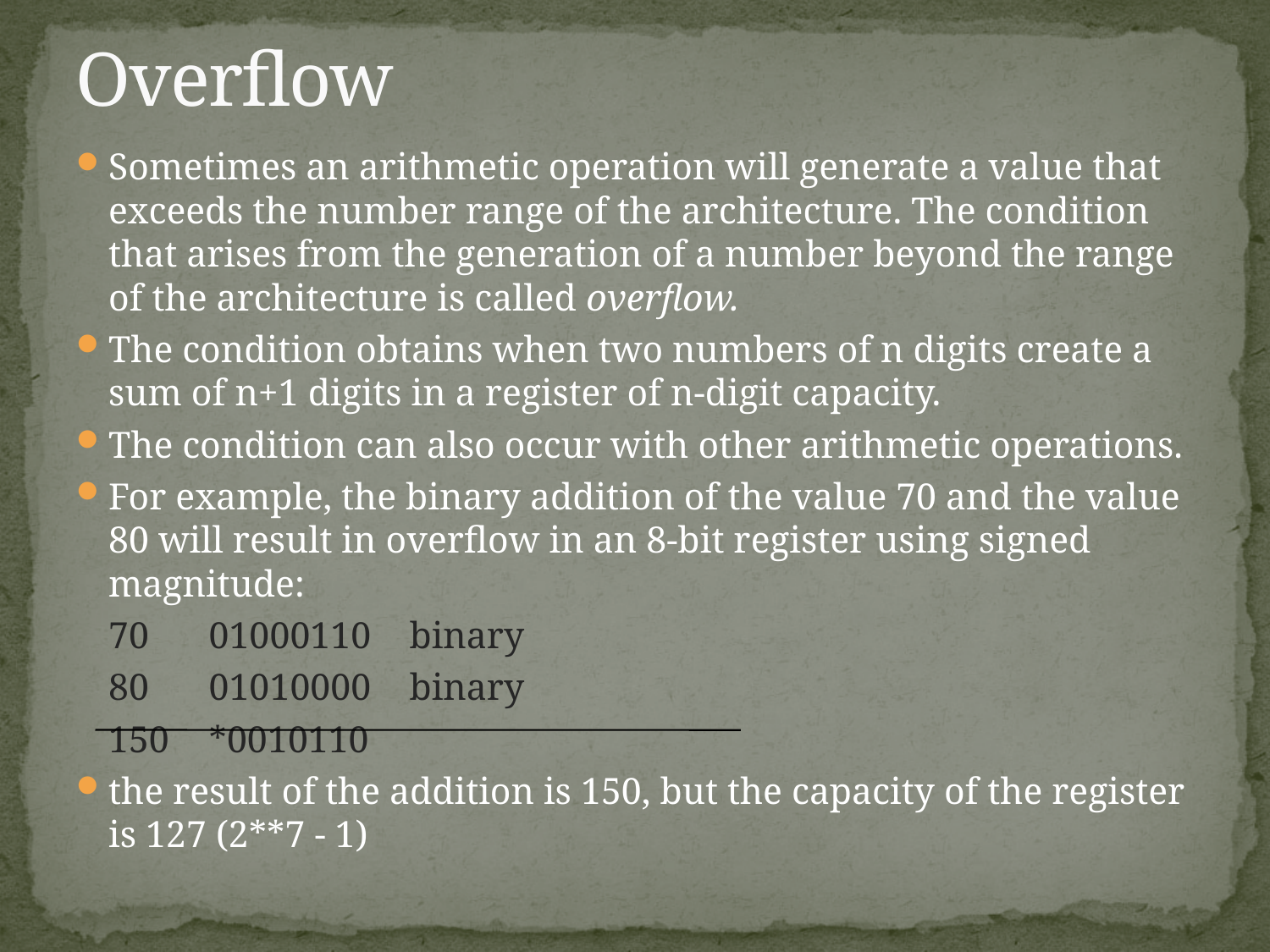

# Overflow
Sometimes an arithmetic operation will generate a value that exceeds the number range of the architecture. The condition that arises from the generation of a number beyond the range of the architecture is called overflow.
The condition obtains when two numbers of n digits create a sum of n+1 digits in a register of n-digit capacity.
The condition can also occur with other arithmetic operations.
For example, the binary addition of the value 70 and the value 80 will result in overflow in an 8-bit register using signed magnitude:
	70		01000110	binary
	80		01010000	binary
	150		*0010110
the result of the addition is 150, but the capacity of the register is 127 (2**7 - 1)